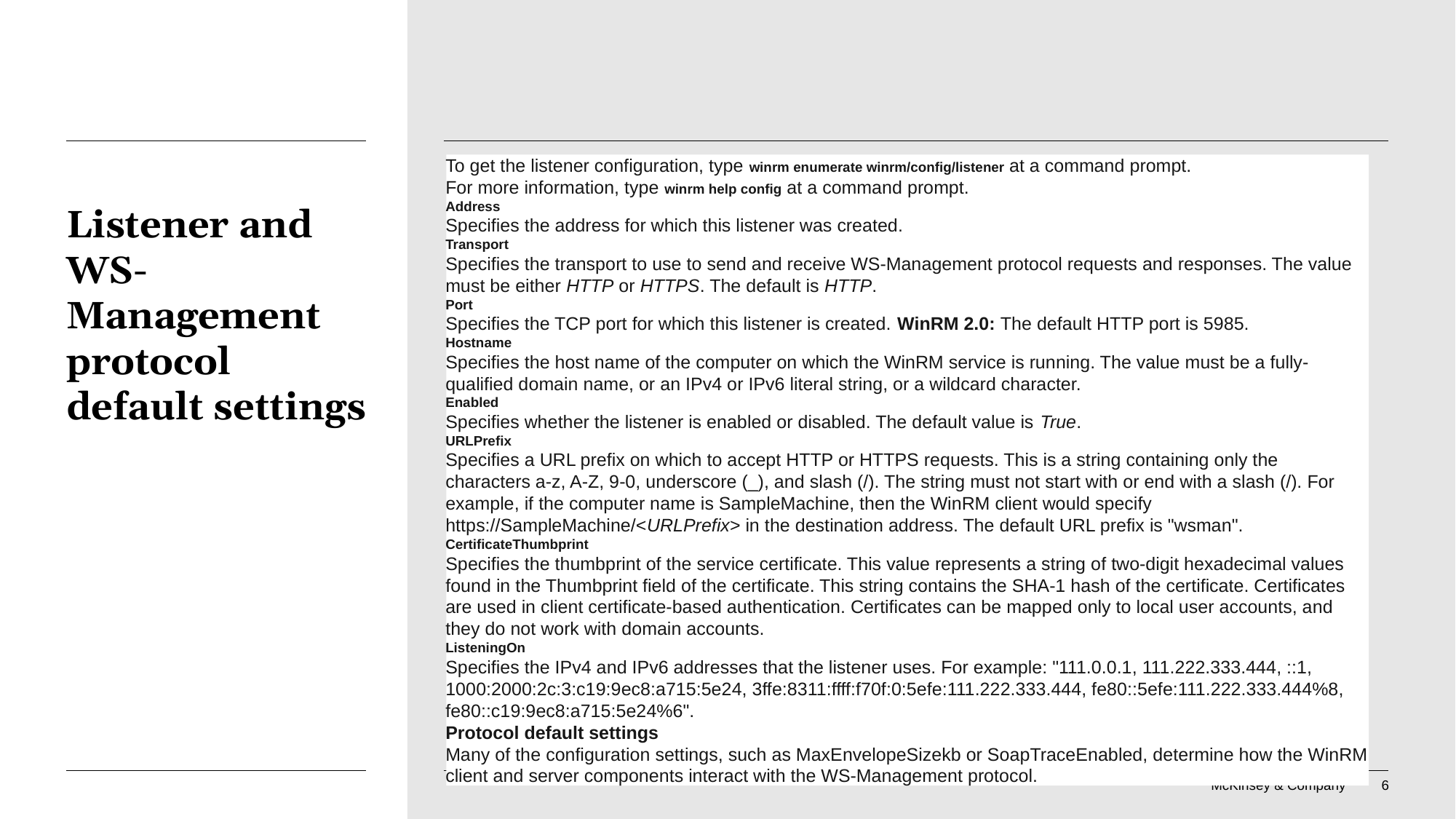

To get the listener configuration, type winrm enumerate winrm/config/listener at a command prompt.
For more information, type winrm help config at a command prompt.
Address
Specifies the address for which this listener was created.
Transport
Specifies the transport to use to send and receive WS-Management protocol requests and responses. The value must be either HTTP or HTTPS. The default is HTTP.
Port
Specifies the TCP port for which this listener is created. WinRM 2.0: The default HTTP port is 5985.
Hostname
Specifies the host name of the computer on which the WinRM service is running. The value must be a fully-qualified domain name, or an IPv4 or IPv6 literal string, or a wildcard character.
Enabled
Specifies whether the listener is enabled or disabled. The default value is True.
URLPrefix
Specifies a URL prefix on which to accept HTTP or HTTPS requests. This is a string containing only the characters a-z, A-Z, 9-0, underscore (_), and slash (/). The string must not start with or end with a slash (/). For example, if the computer name is SampleMachine, then the WinRM client would specify https://SampleMachine/<URLPrefix> in the destination address. The default URL prefix is "wsman".
CertificateThumbprint
Specifies the thumbprint of the service certificate. This value represents a string of two-digit hexadecimal values found in the Thumbprint field of the certificate. This string contains the SHA-1 hash of the certificate. Certificates are used in client certificate-based authentication. Certificates can be mapped only to local user accounts, and they do not work with domain accounts.
ListeningOn
Specifies the IPv4 and IPv6 addresses that the listener uses. For example: "111.0.0.1, 111.222.333.444, ::1, 1000:2000:2c:3:c19:9ec8:a715:5e24, 3ffe:8311:ffff:f70f:0:5efe:111.222.333.444, fe80::5efe:111.222.333.444%8, fe80::c19:9ec8:a715:5e24%6".
Protocol default settings
Many of the configuration settings, such as MaxEnvelopeSizekb or SoapTraceEnabled, determine how the WinRM client and server components interact with the WS-Management protocol.
# Listener and WS-Management protocol default settings